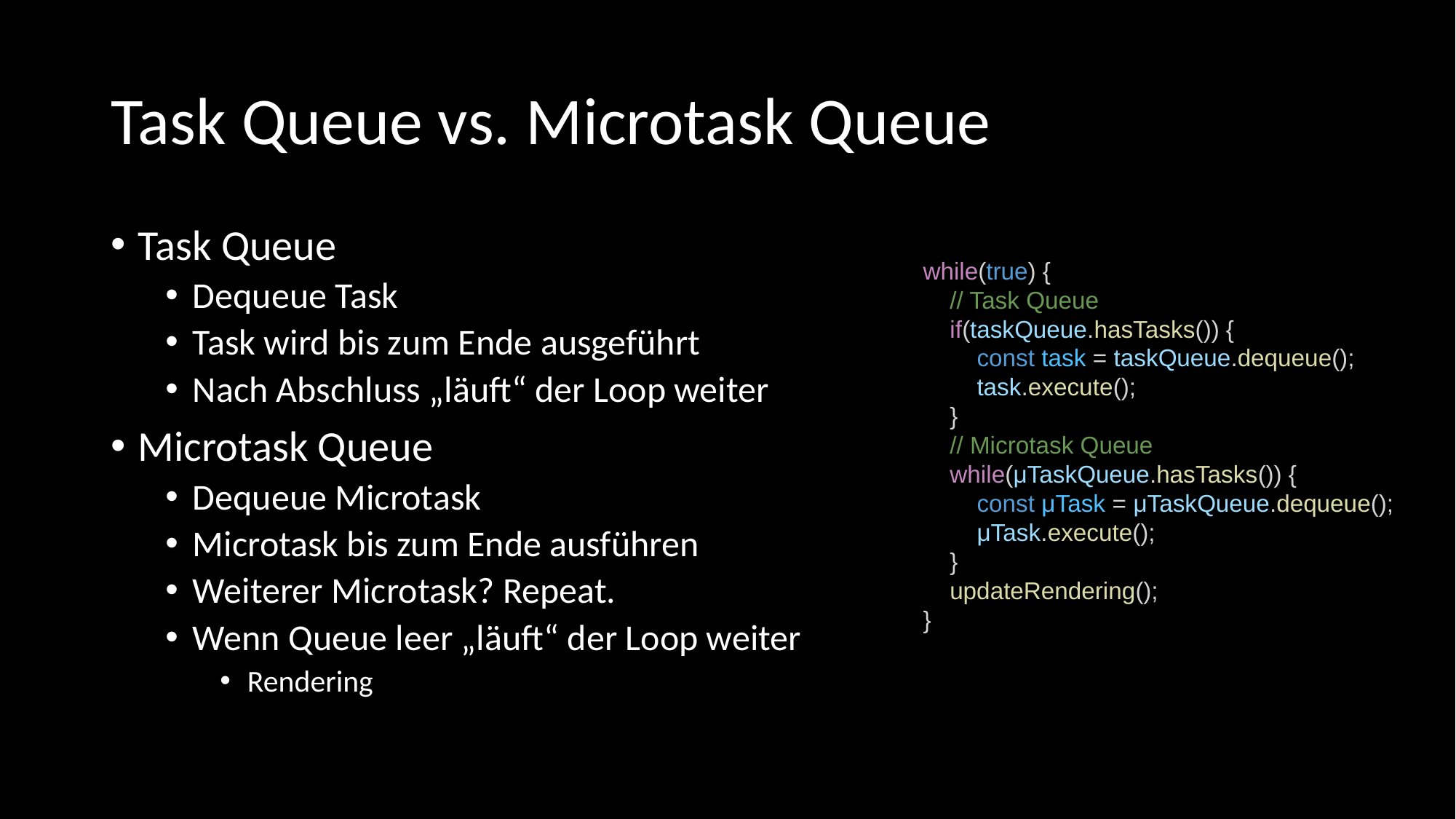

# Task Queue vs. Microtask Queue
Task Queue
Dequeue Task
Task wird bis zum Ende ausgeführt
Nach Abschluss „läuft“ der Loop weiter
Microtask Queue
Dequeue Microtask
Microtask bis zum Ende ausführen
Weiterer Microtask? Repeat.
Wenn Queue leer „läuft“ der Loop weiter
Rendering
while(true) {
    // Task Queue
    if(taskQueue.hasTasks()) {
        const task = taskQueue.dequeue();
        task.execute();
    }
    // Microtask Queue
    while(μTaskQueue.hasTasks()) {
        const μTask = μTaskQueue.dequeue();
        μTask.execute();
    }
    updateRendering();
}